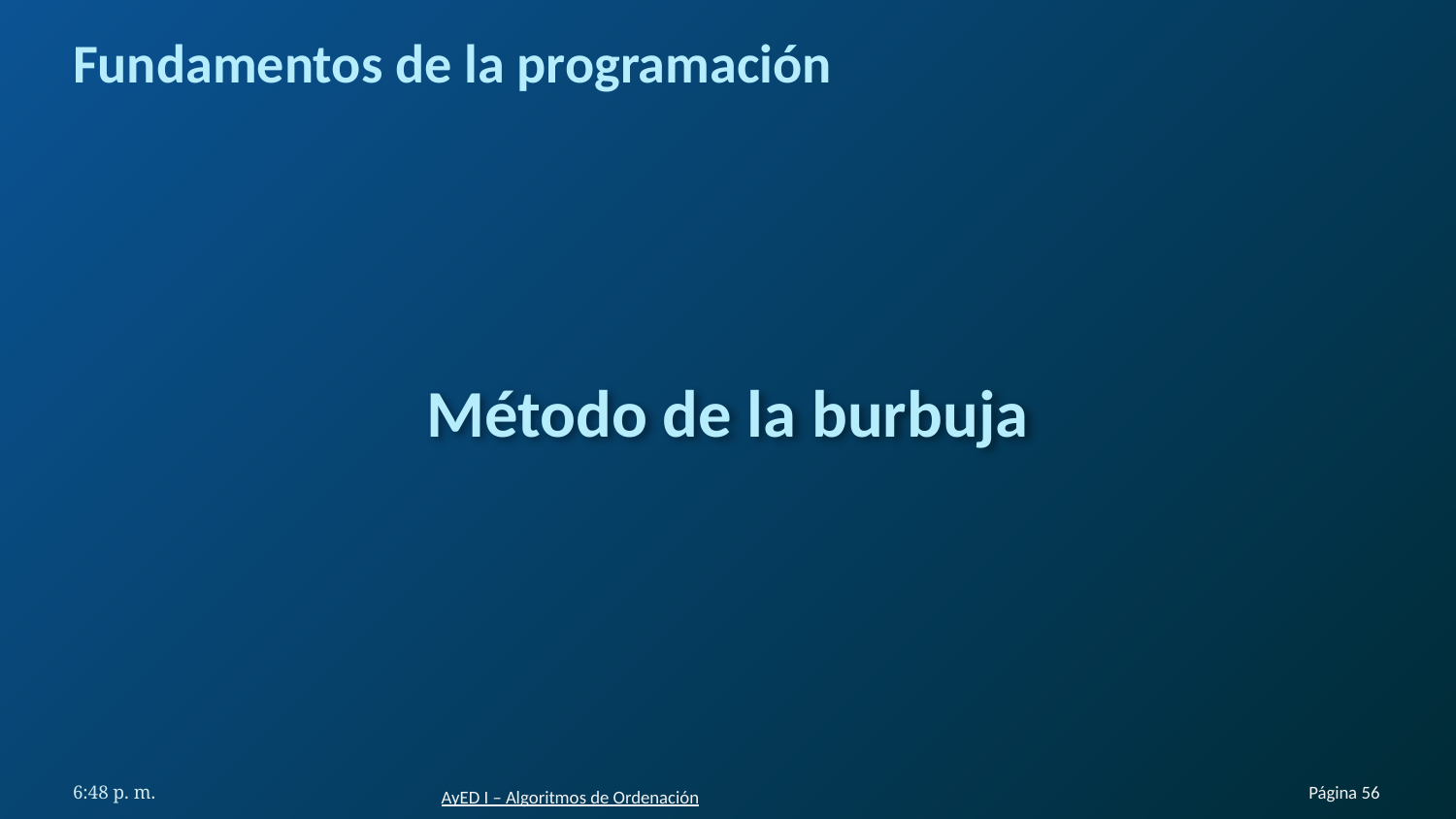

# Fundamentos de la programación
Método de la burbuja
6:48 p. m.
Página 56
AyED I – Algoritmos de Ordenación